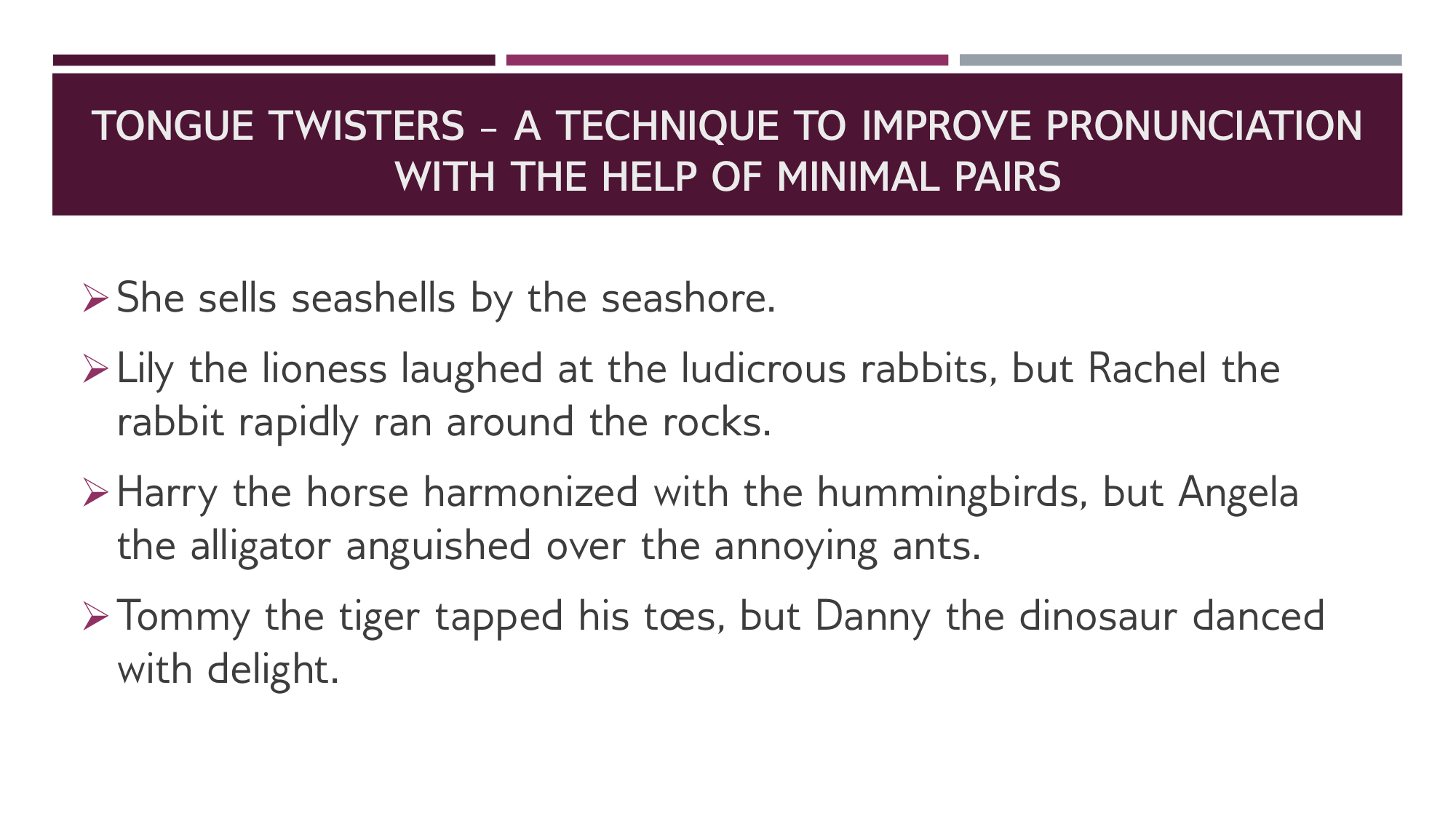

# TONGUE TWISTERS – A TECHNIQUE TO IMPROVE PRONUNCIATION WITH THE HELP OF MINIMAL PAIRS
She sells seashells by the seashore.
Lily the lioness laughed at the ludicrous rabbits, but Rachel the rabbit rapidly ran around the rocks.
Harry the horse harmonized with the hummingbirds, but Angela the alligator anguished over the annoying ants.
Tommy the tiger tapped his toes, but Danny the dinosaur danced with delight.